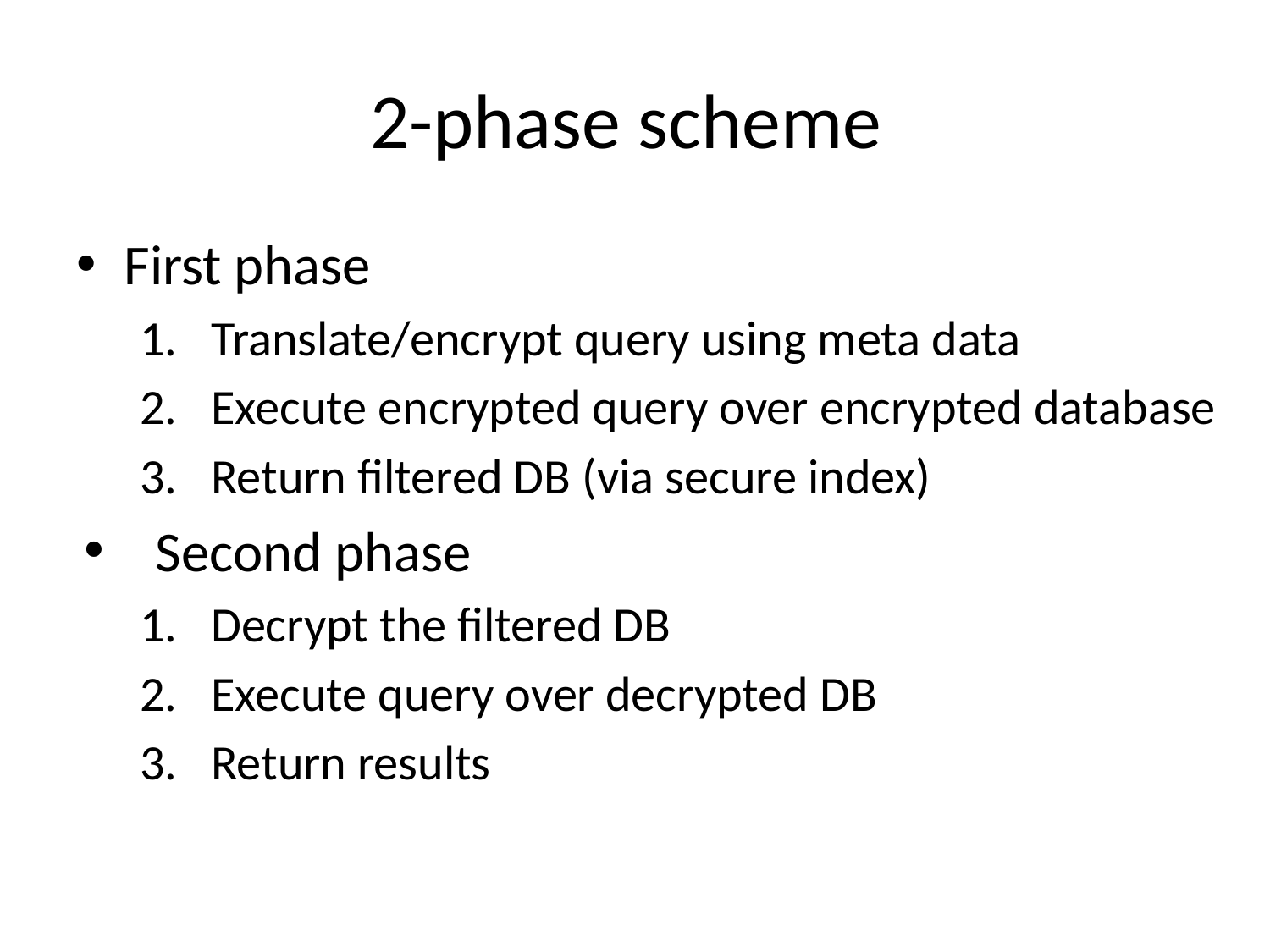

# 2-phase scheme
First phase
Translate/encrypt query using meta data
Execute encrypted query over encrypted database
Return filtered DB (via secure index)
Second phase
Decrypt the filtered DB
Execute query over decrypted DB
Return results